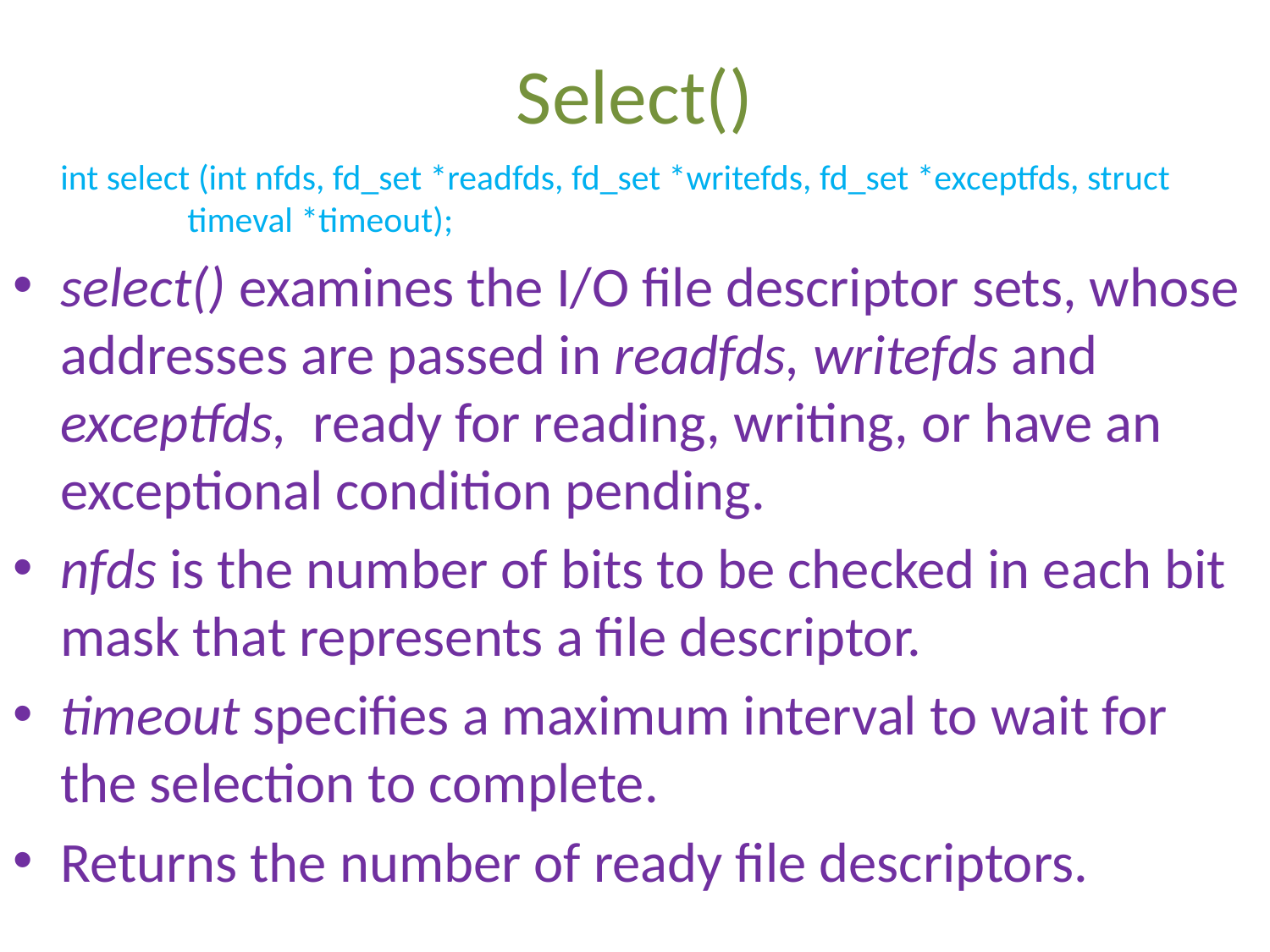

# Select()
	int select (int nfds, fd_set *readfds, fd_set *writefds, fd_set *exceptfds, struct 		timeval *timeout);
select() examines the I/O file descriptor sets, whose addresses are passed in readfds, writefds and exceptfds,  ready for reading, writing, or have an exceptional condition pending.
nfds is the number of bits to be checked in each bit mask that represents a file descriptor.
timeout specifies a maximum interval to wait for the selection to complete.
Returns the number of ready file descriptors.